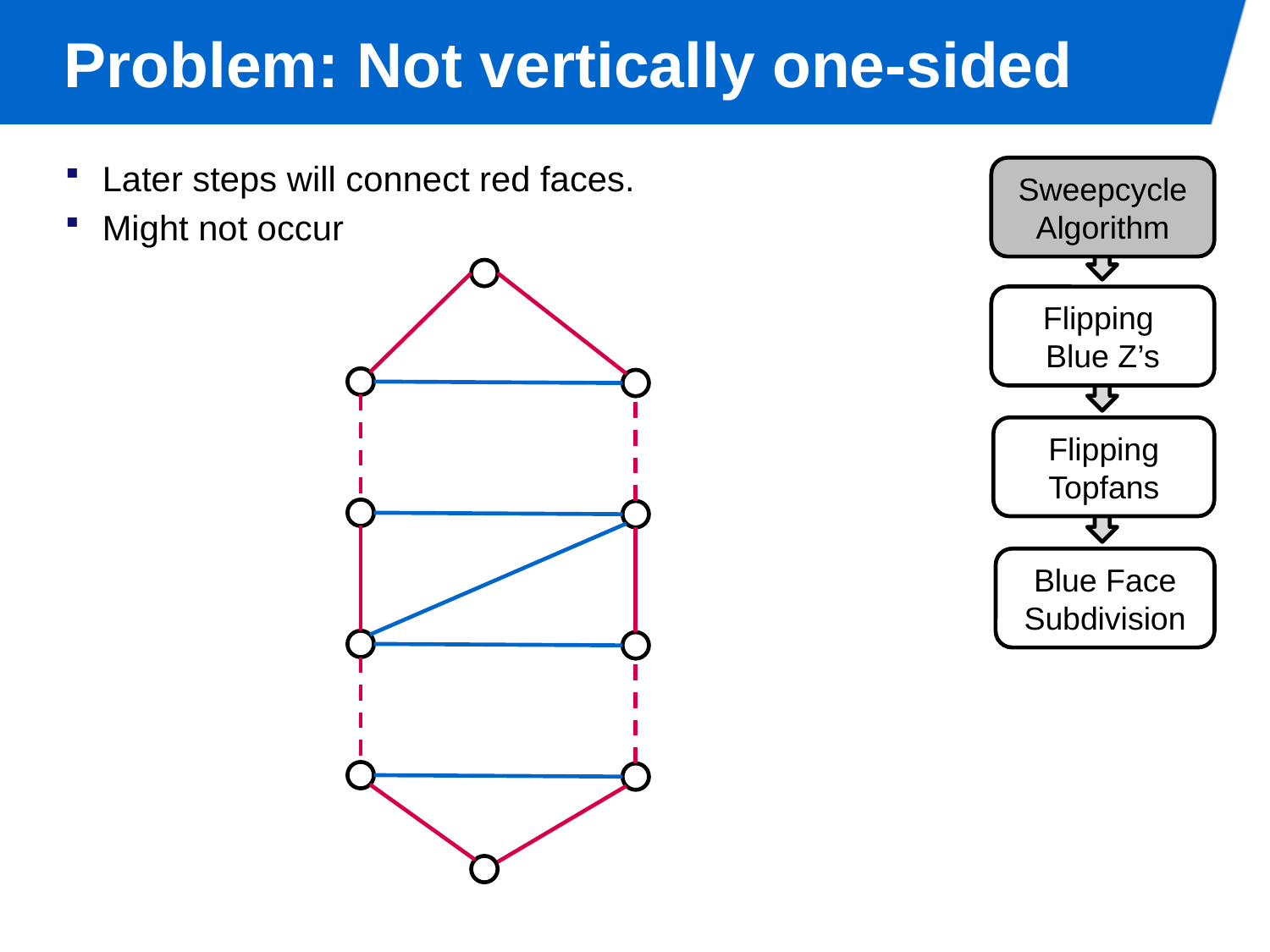

# Problem: Not vertically one-sided
Later steps will connect red faces.
Might not occur
Sweepcycle Algorithm

Flipping
Blue Z’s

Flipping Topfans

Blue Face Subdivision